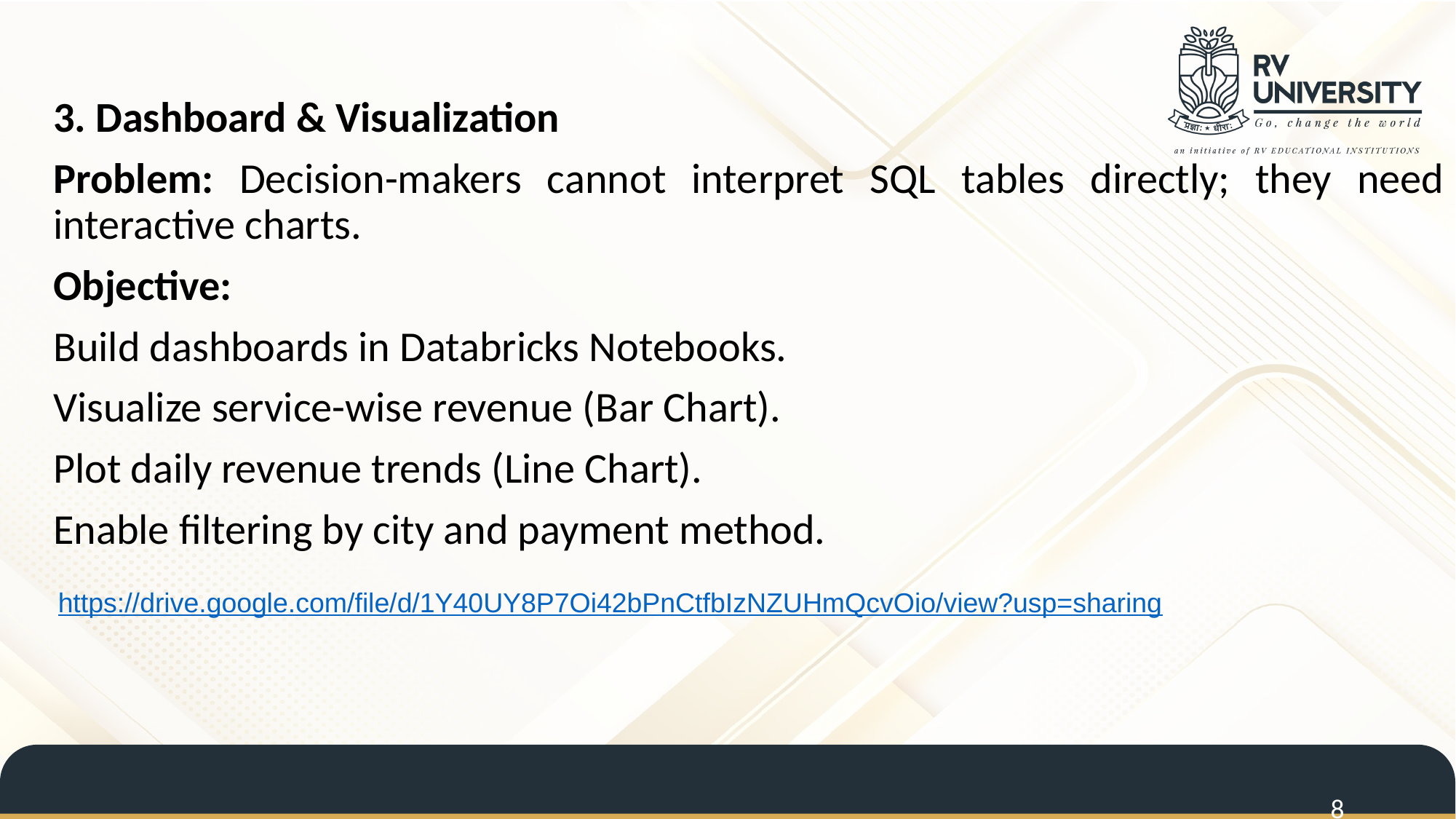

3. Dashboard & Visualization
Problem: Decision-makers cannot interpret SQL tables directly; they need interactive charts.
Objective:
Build dashboards in Databricks Notebooks.
Visualize service-wise revenue (Bar Chart).
Plot daily revenue trends (Line Chart).
Enable filtering by city and payment method.
https://drive.google.com/file/d/1Y40UY8P7Oi42bPnCtfbIzNZUHmQcvOio/view?usp=sharing

8